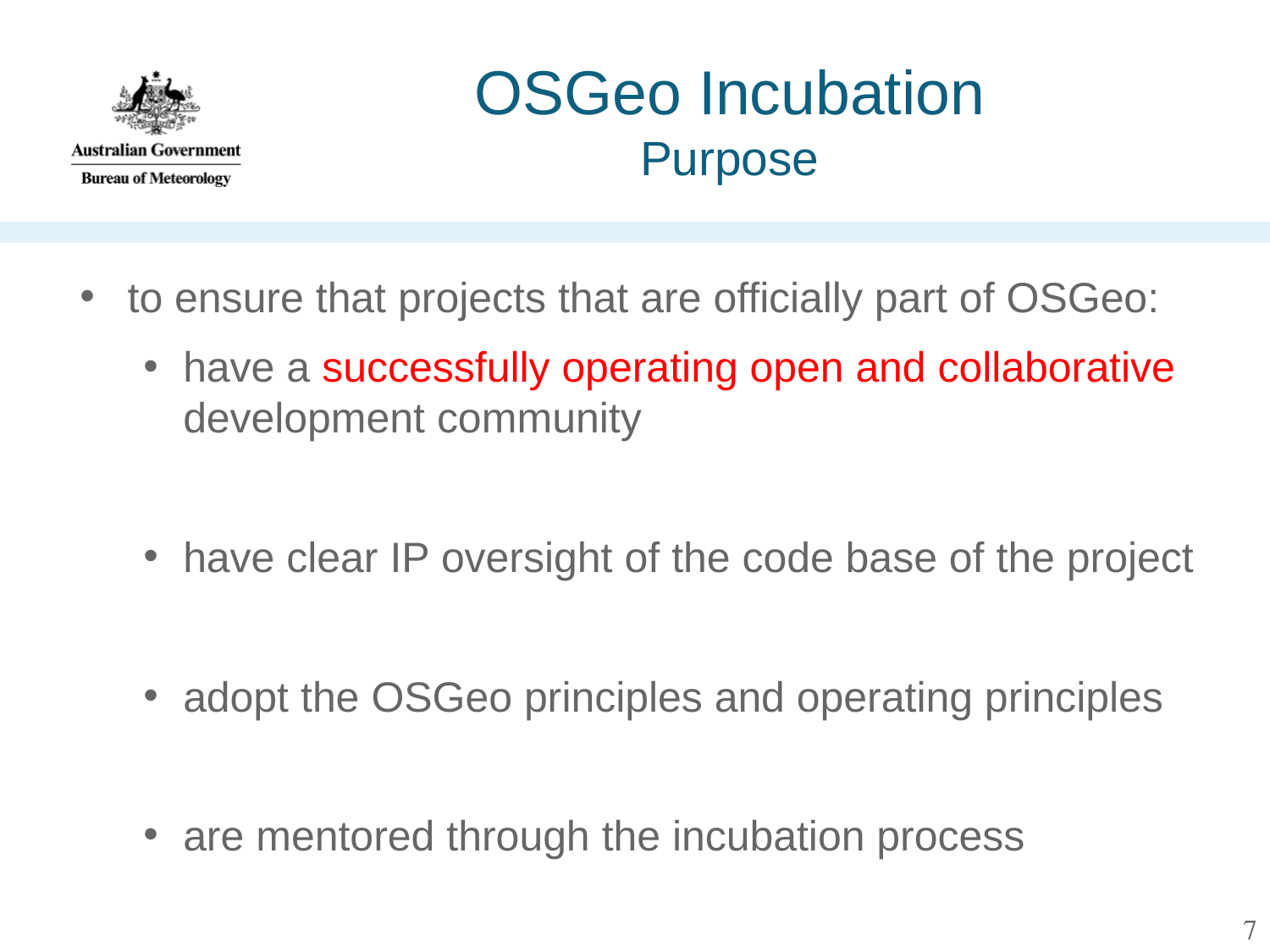

# OSGeo Incubation Purpose
to ensure that projects that are officially part of OSGeo:
have a successfully operating open and collaborative development community

have clear IP oversight of the code base of the project

adopt the OSGeo principles and operating principles

are mentored through the incubation process

7